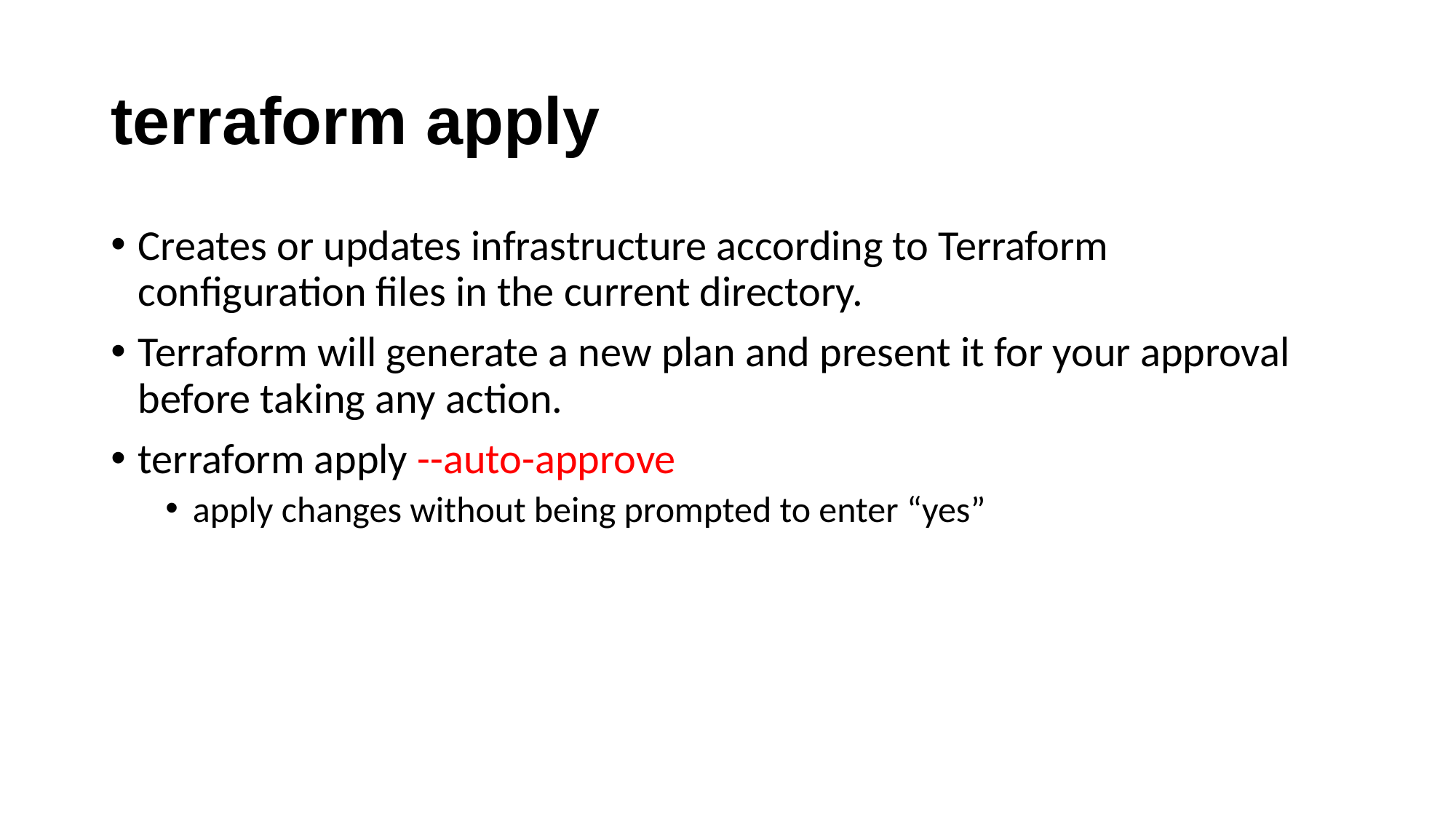

# terraform apply
Creates or updates infrastructure according to Terraform configuration files in the current directory.
Terraform will generate a new plan and present it for your approval before taking any action.
terraform apply --auto-approve
apply changes without being prompted to enter “yes”